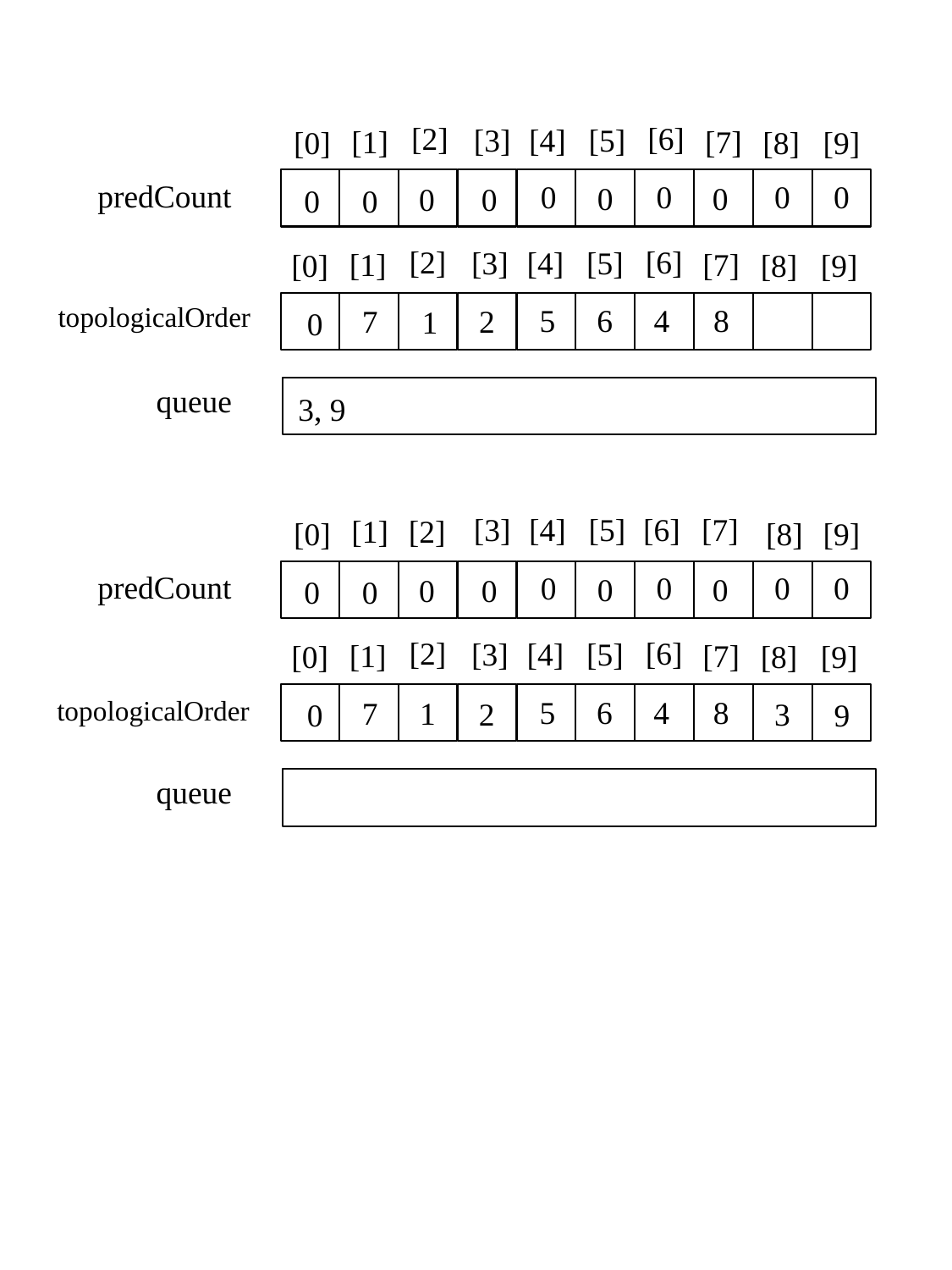

[2]
[6]
[3]
[4]
[5]
[1]
[7]
[0]
[8]
[9]
predCount

0
0
0
0
0
0
0
0
0
0
[2]
[6]
[3]
[4]
[5]
[1]
[7]
[0]
[8]
[9]
topologicalOrder

5
4
8
6
7
2
1
0
queue

3, 9
[3]
[4]
[5]
[6]
[7]
[1]
[2]
[8]
[0]
[9]
predCount

0
0
0
0
0
0
0
0
0
0
[2]
[6]
[3]
[4]
[5]
[1]
[7]
[0]
[8]
[9]

5
4
8
6
topologicalOrder
7
1
2
3
0
9
queue